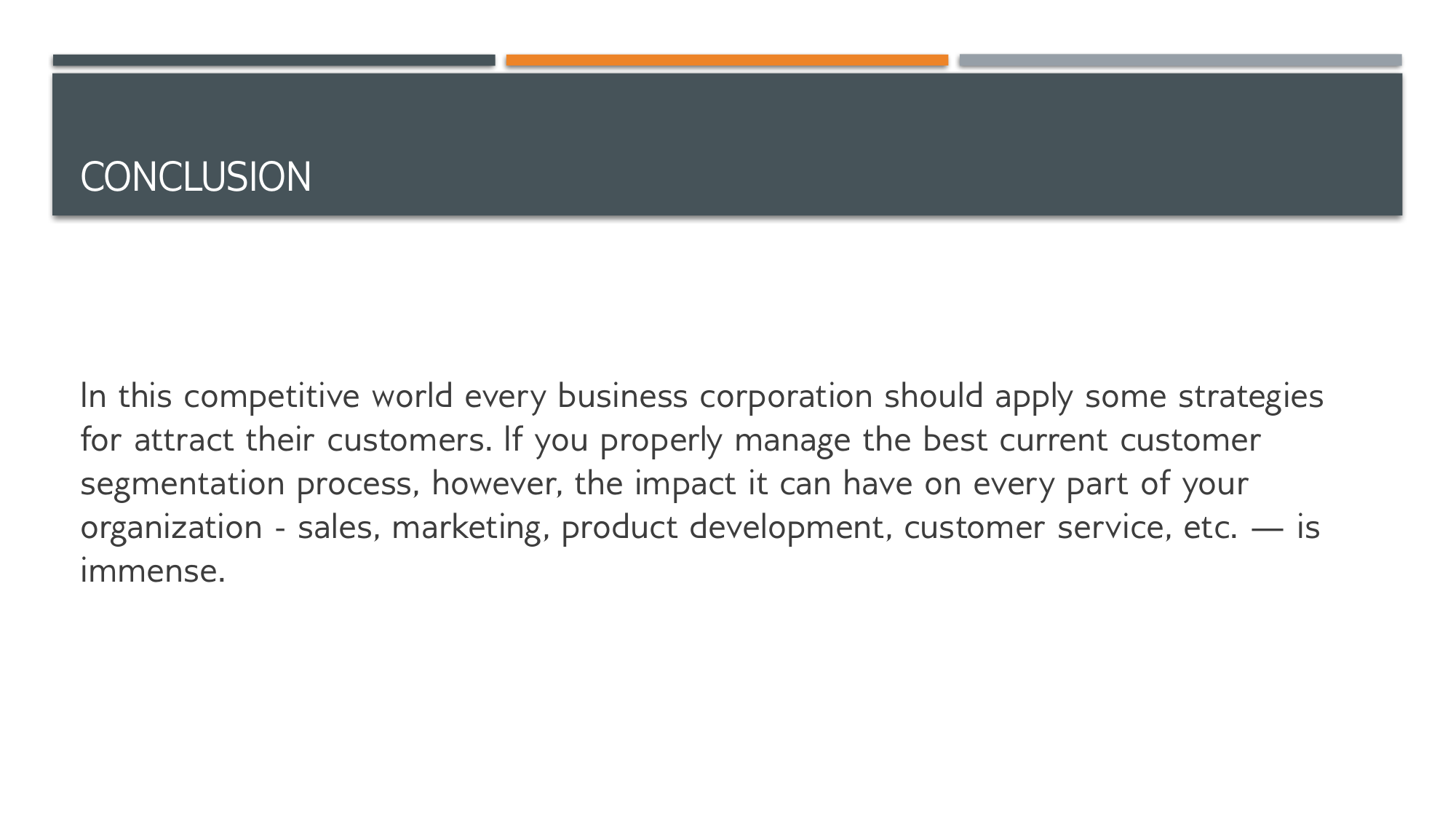

# Conclusion
In this competitive world every business corporation should apply some strategies for attract their customers. If you properly manage the best current customer segmentation process, however, the impact it can have on every part of your organization - sales, marketing, product development, customer service, etc. — is immense.